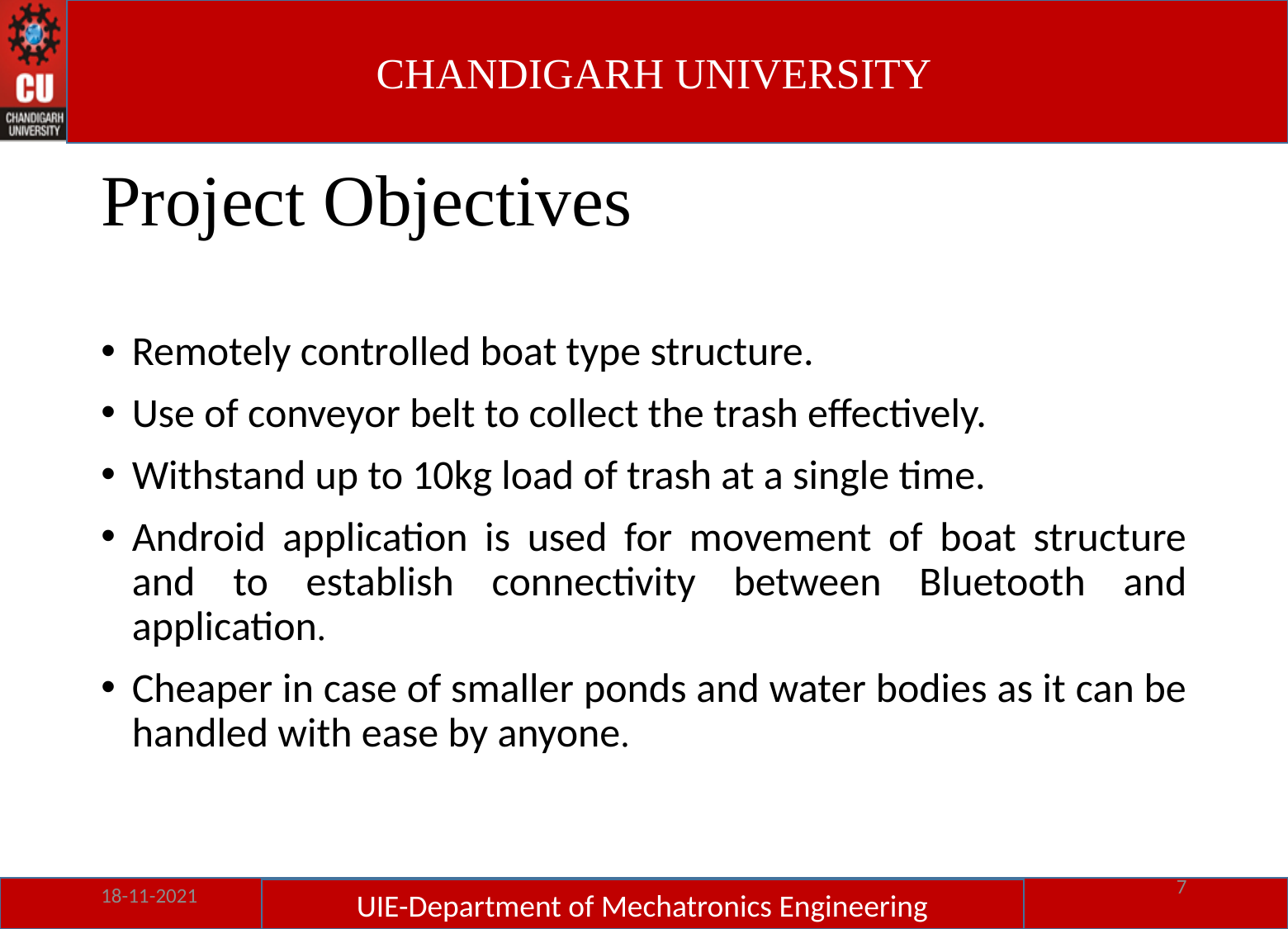

# Project Objectives
Remotely controlled boat type structure.
Use of conveyor belt to collect the trash effectively.
Withstand up to 10kg load of trash at a single time.
Android application is used for movement of boat structure and to establish connectivity between Bluetooth and application.
Cheaper in case of smaller ponds and water bodies as it can be handled with ease by anyone.

7
18-11-2021
UIE-Department of Mechatronics Engineering